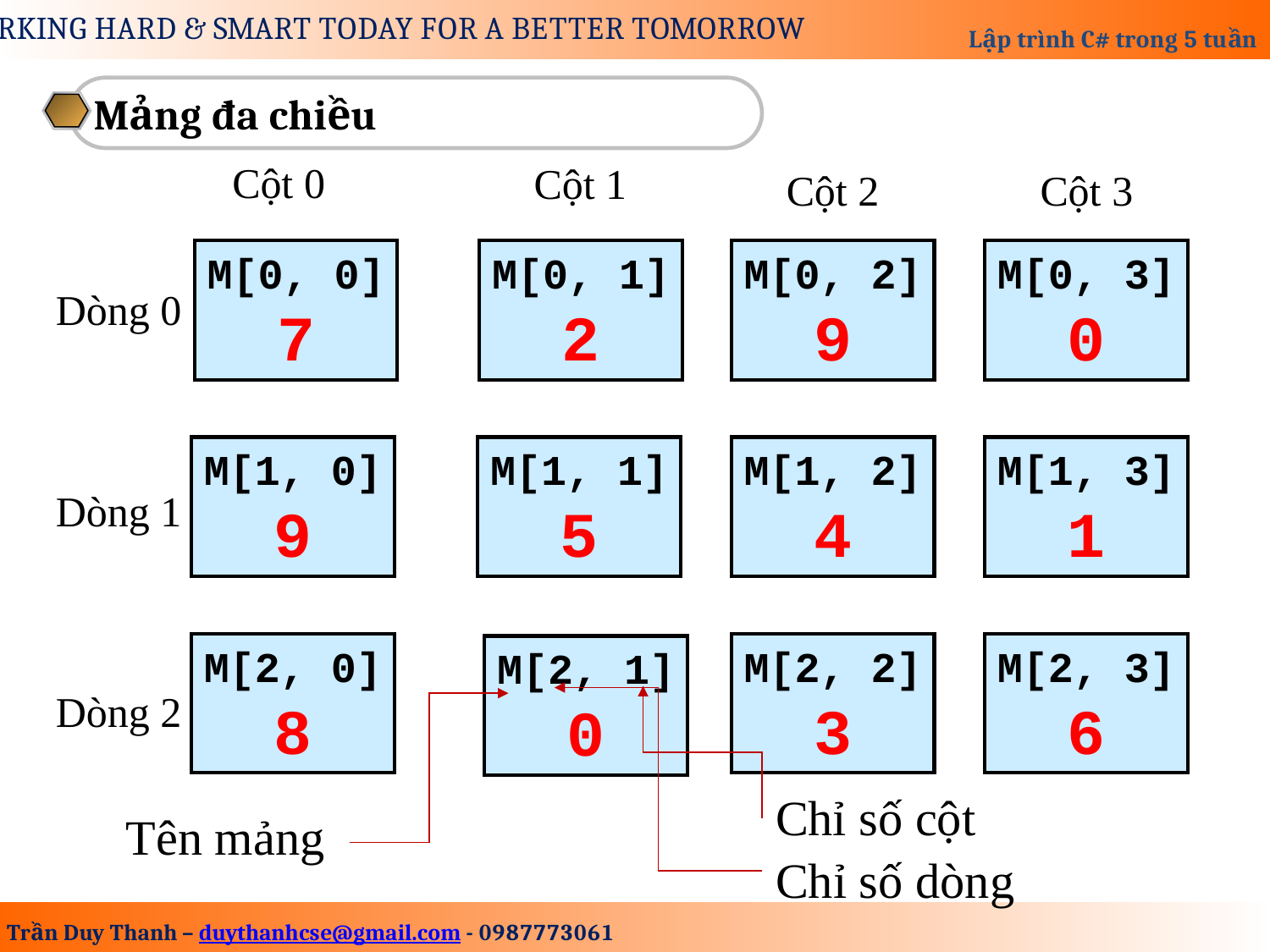

Mảng đa chiều

Cột 0
Cột 1
Cột 2
Cột 3
M[0, 0]
7
M[0, 1]
2
M[0, 2]
9
M[0, 3]
0
Dòng 0
M[1, 0]
9
M[1, 1]
5
M[1, 2]
4
M[1, 3]
1
Dòng 1
M[2, 0]
8
M[2, 2]
3
M[2, 3]
6
M[2, 1]
0
Dòng 2
Chỉ số cột
Tên mảng
Chỉ số dòng